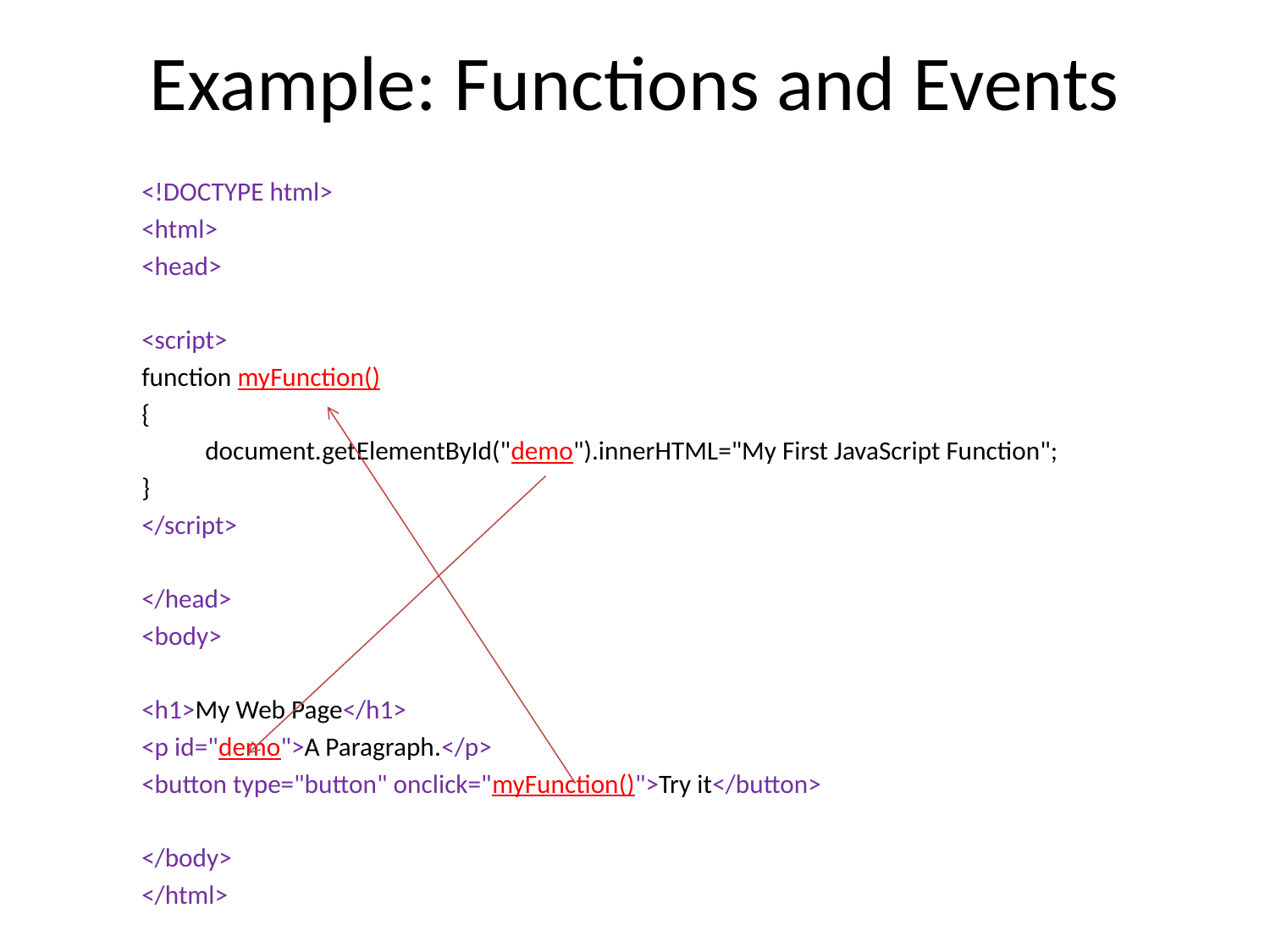

# Example: Functions and Events
<!DOCTYPE html>
<html>
<head>

<script>
function myFunction()
{
document.getElementById("demo").innerHTML="My First JavaScript Function";
}
</script>

</head>
<body>

<h1>My Web Page</h1>
<p id="demo">A Paragraph.</p>
<button type="button" onclick="myFunction()">Try it</button>

</body>
</html>